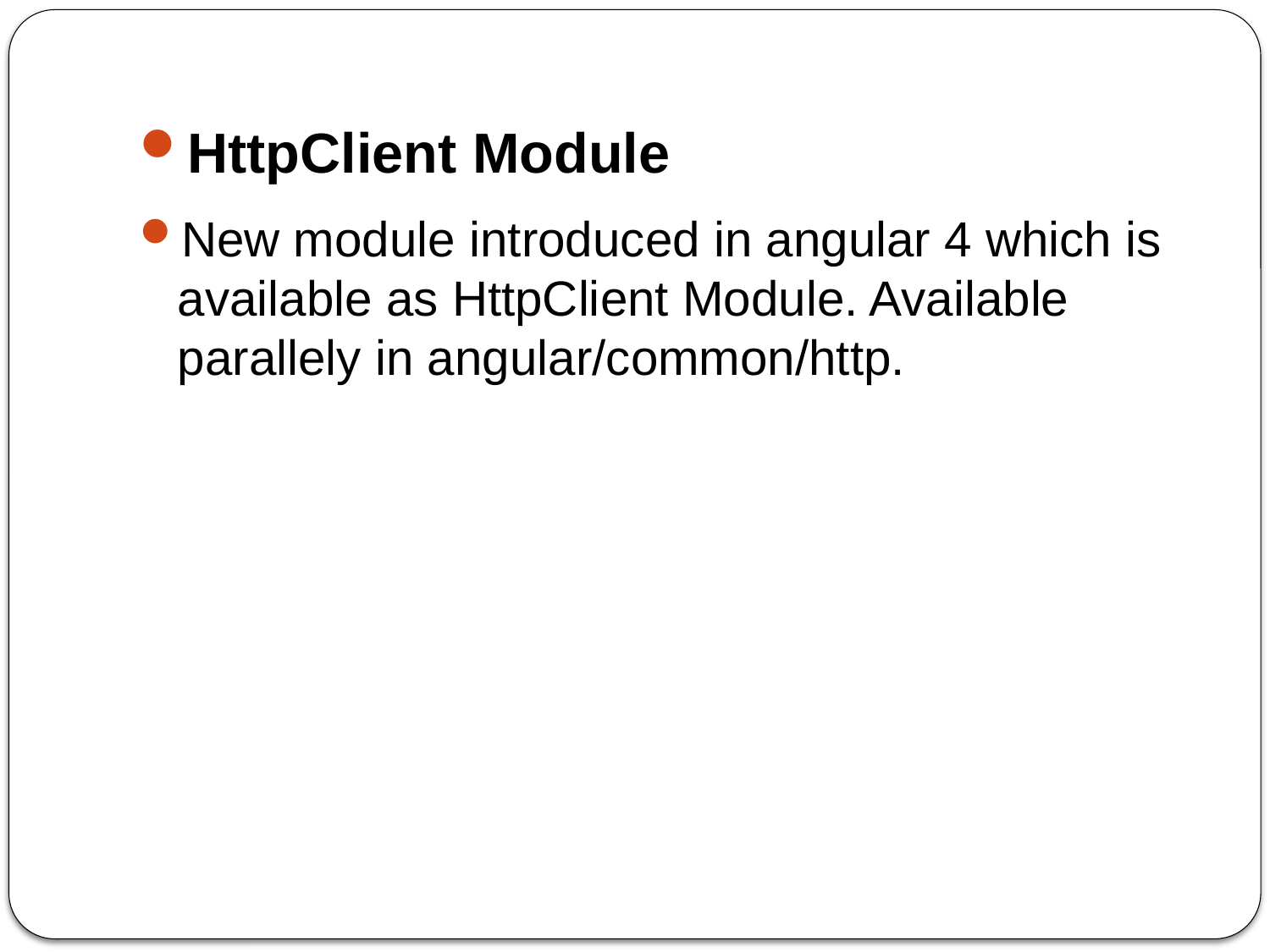

# HttpClient Module
New module introduced in angular 4 which is available as HttpClient Module. Available parallely in angular/common/http.